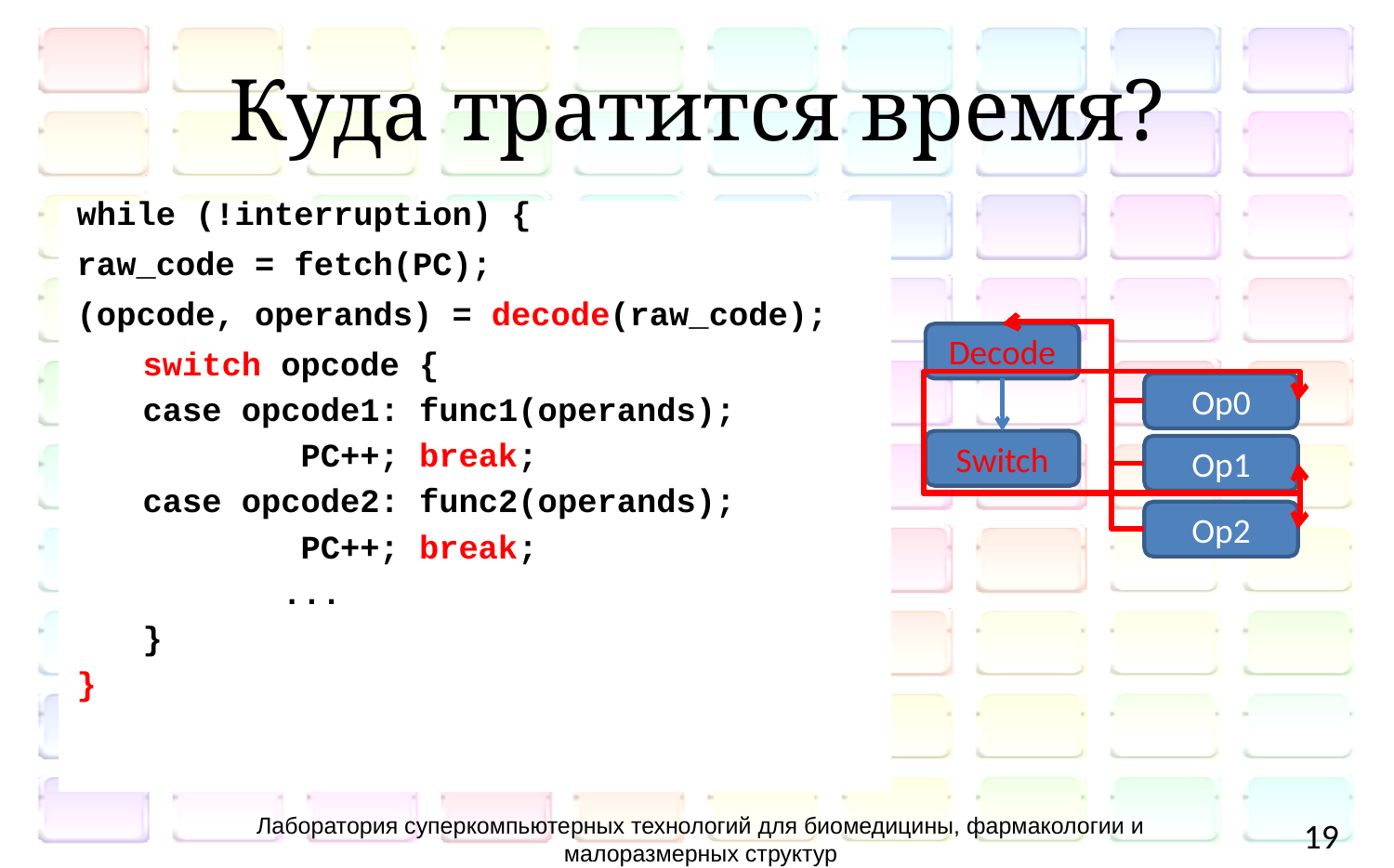

# Куда тратится время?
while (!interruption) {
raw_code = fetch(PC);
(opcode, operands) = decode(raw_code);
switch opcode {
case opcode1: func1(operands);
        PC++; break;
case opcode2: func2(operands);
        PC++; break;
	...
}
}
Decode
Op0
Switch
Op1
Op2
Лаборатория суперкомпьютерных технологий для биомедицины, фармакологии и малоразмерных структур
19